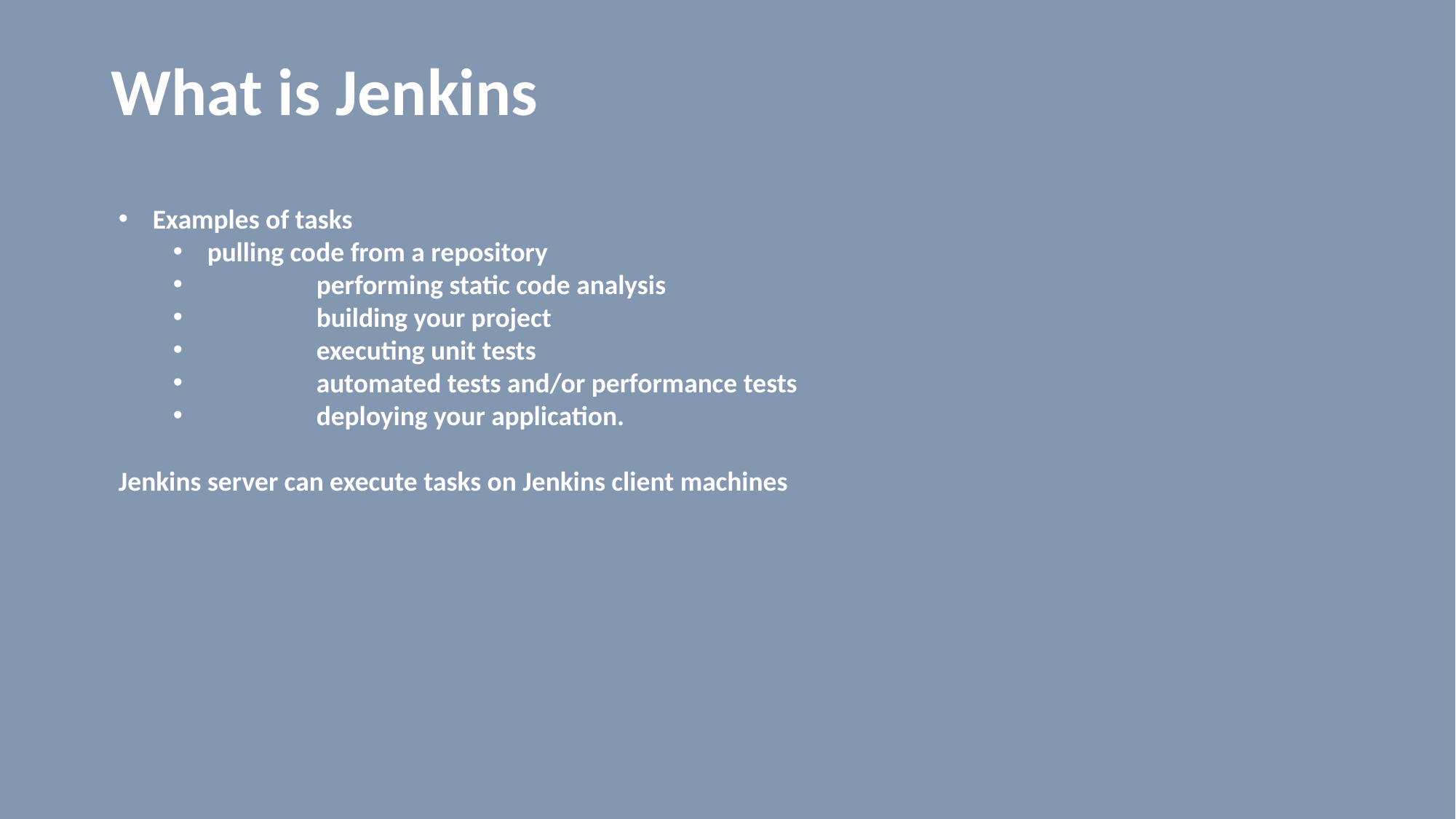

# What is Jenkins
Examples of tasks
pulling code from a repository
	performing static code analysis
	building your project
	executing unit tests
	automated tests and/or performance tests
	deploying your application.

Jenkins server can execute tasks on Jenkins client machines